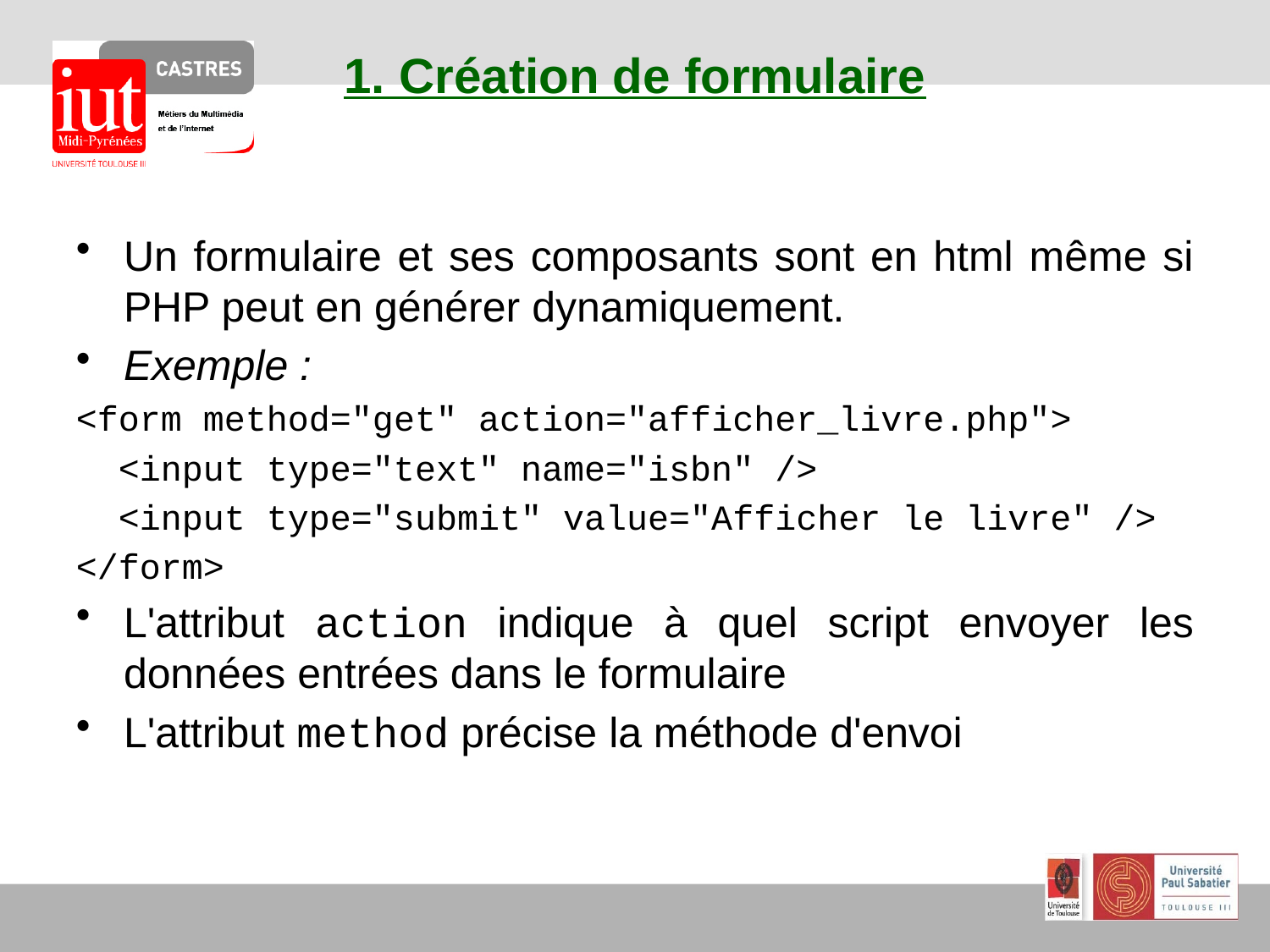

# 1. Création de formulaire
Un formulaire et ses composants sont en html même si PHP peut en générer dynamiquement.
Exemple :
<form method="get" action="afficher_livre.php">
  <input type="text" name="isbn" />
  <input type="submit" value="Afficher le livre" />
</form>
L'attribut action indique à quel script envoyer les données entrées dans le formulaire
L'attribut method précise la méthode d'envoi